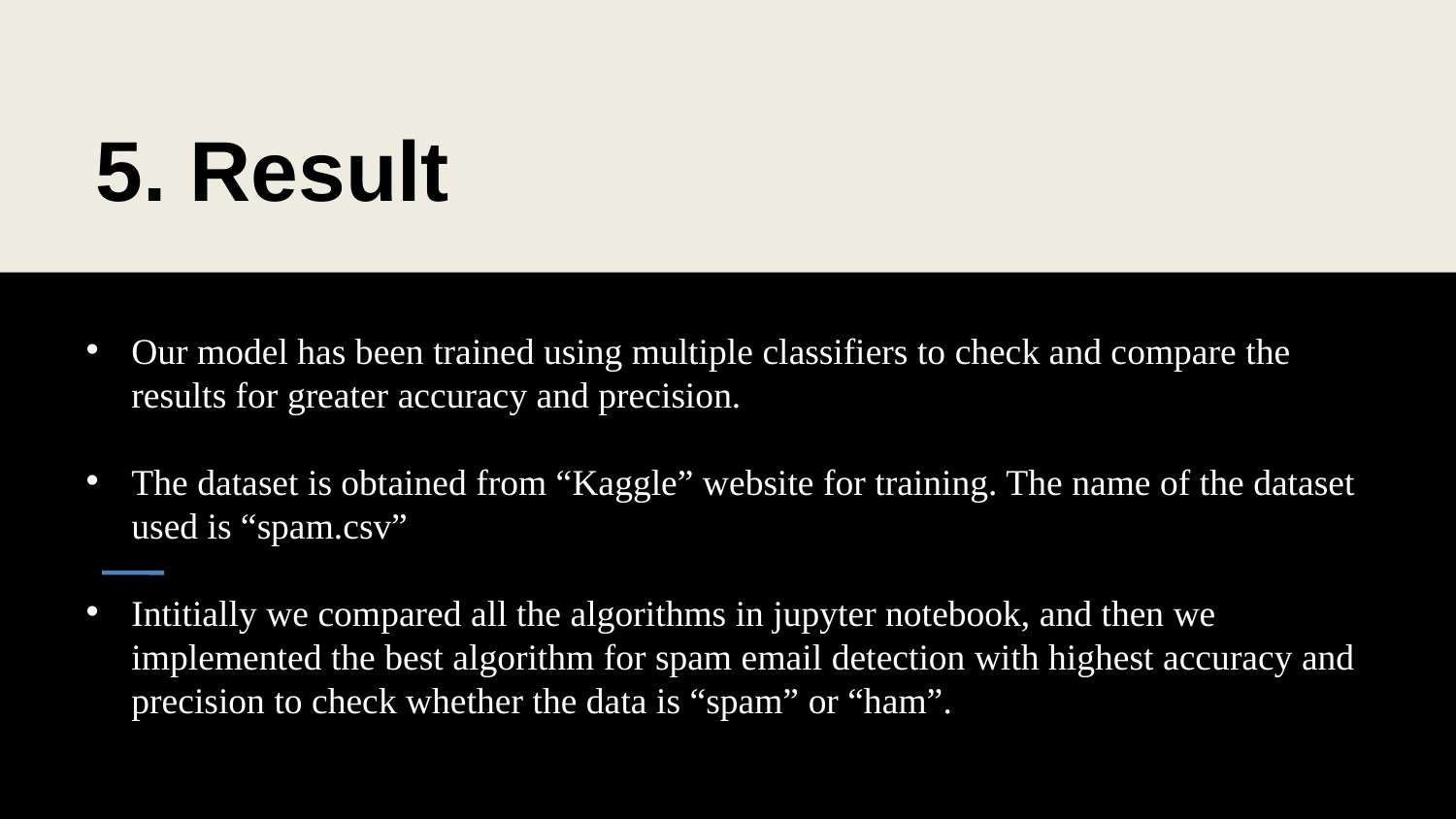

5. Result
#
Our model has been trained using multiple classifiers to check and compare the results for greater accuracy and precision.

The dataset is obtained from “Kaggle” website for training. The name of the dataset used is “spam.csv”

Intitially we compared all the algorithms in jupyter notebook, and then we implemented the best algorithm for spam email detection with highest accuracy and precision to check whether the data is “spam” or “ham”.